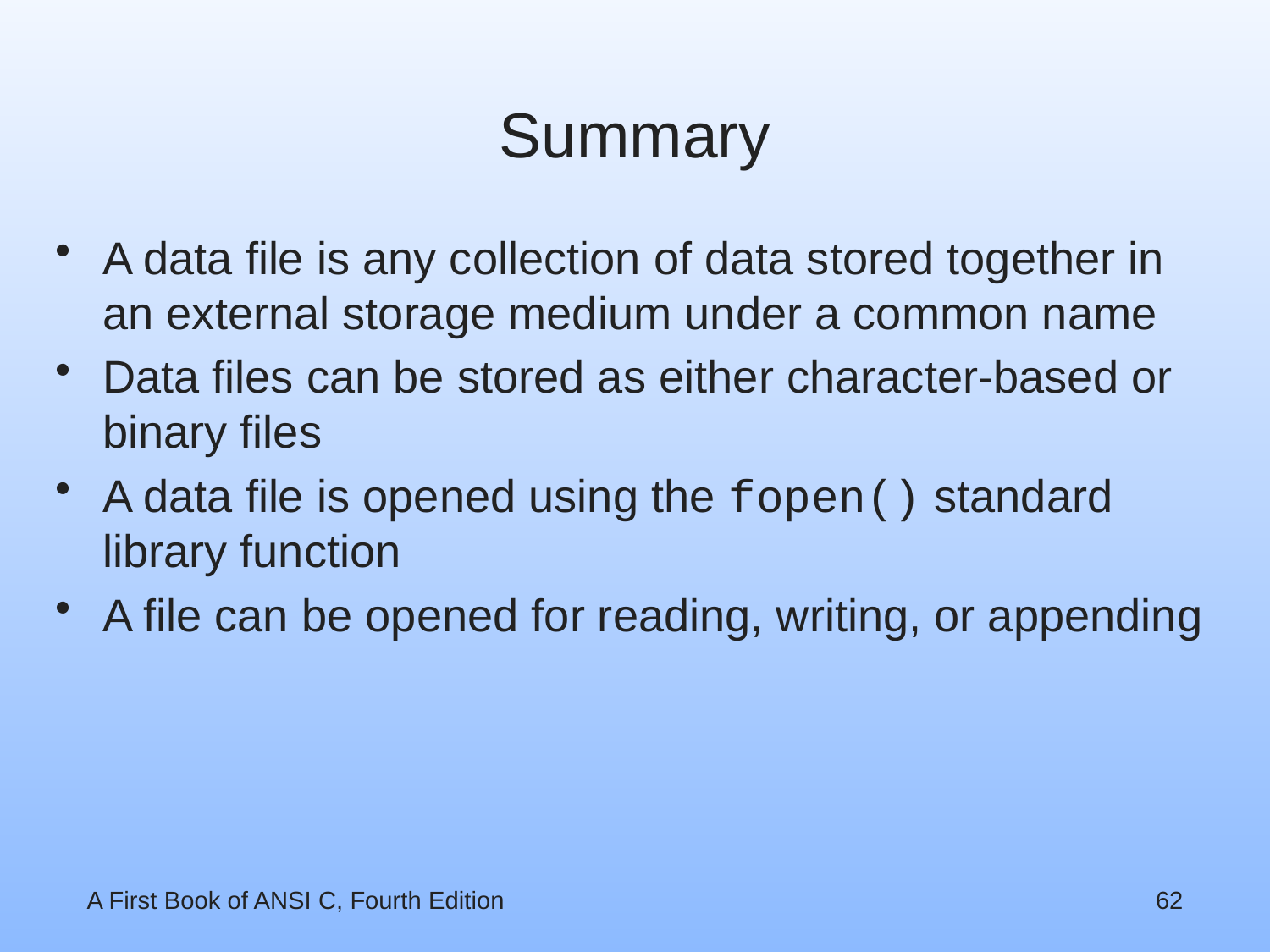

# Summary
A data file is any collection of data stored together in an external storage medium under a common name
Data files can be stored as either character-based or binary files
A data file is opened using the fopen() standard library function
A file can be opened for reading, writing, or appending
A First Book of ANSI C, Fourth Edition
62